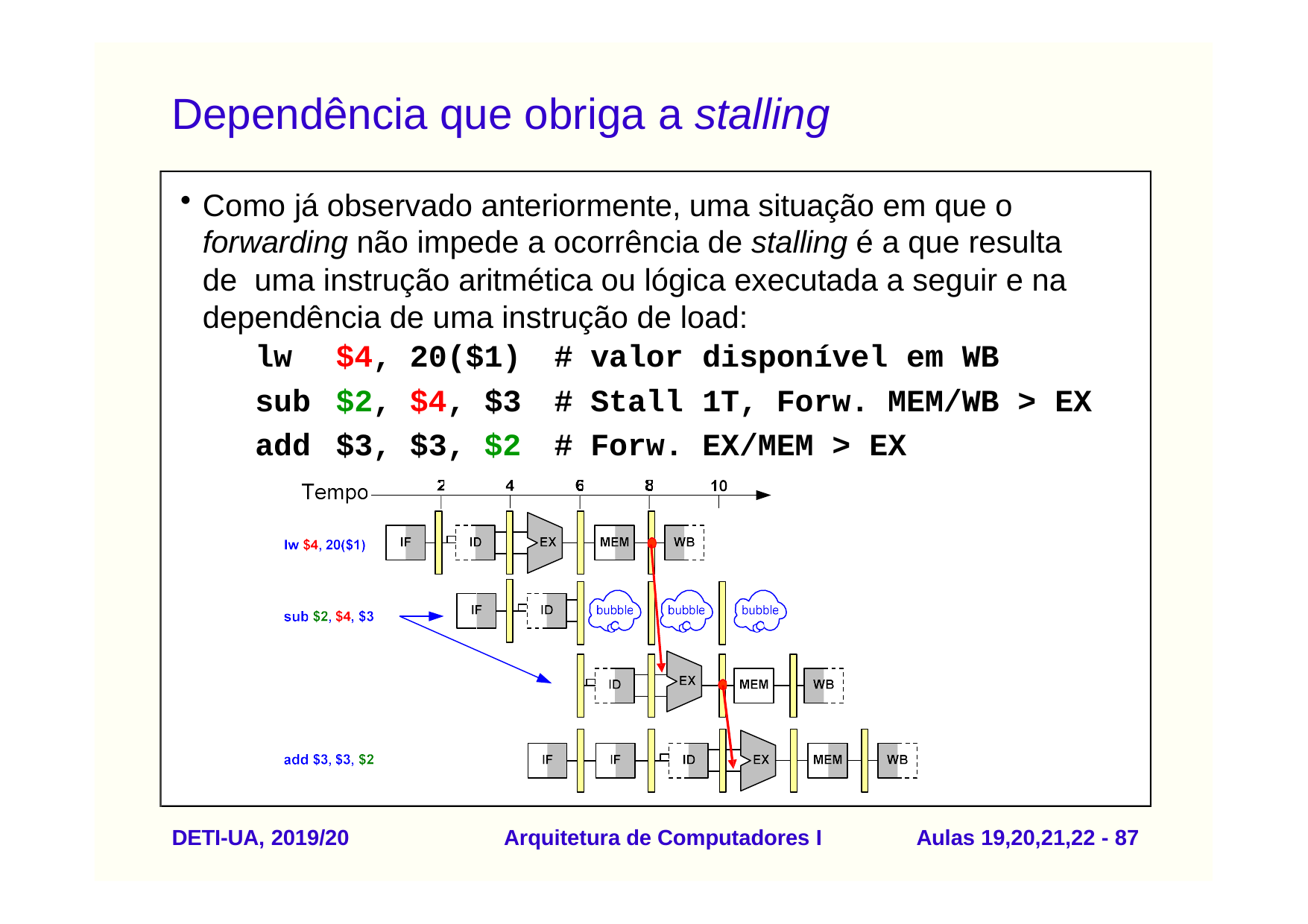

# Dependência que obriga a stalling

Como já observado anteriormente, uma situação em que o  forwarding não impede a ocorrência de stalling é a que resulta de  uma instrução aritmética ou lógica executada a seguir e na  dependência de uma instrução de load:
| lw | $4, | 20($1) | # | valor | disponível em WB |
| --- | --- | --- | --- | --- | --- |
| sub | $2, | $4, $3 | # | Stall | 1T, Forw. MEM/WB > EX |
| add | $3, | $3, $2 | # | Forw. | EX/MEM > EX |

DETI-UA, 2019/20
Arquitetura de Computadores I
Aulas 19,20,21,22 - 87